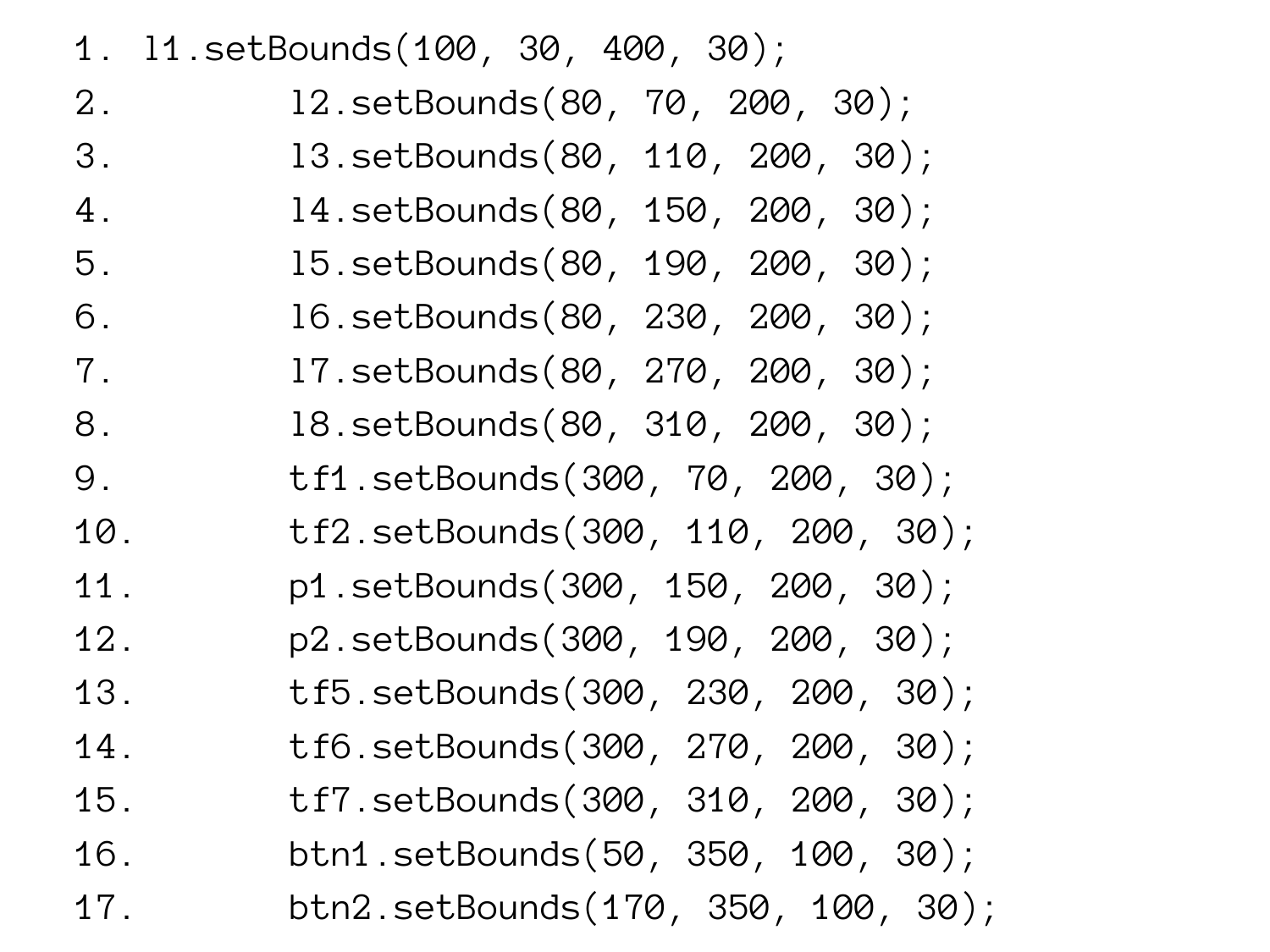

l1.setBounds(100, 30, 400, 30);
        l2.setBounds(80, 70, 200, 30);
        l3.setBounds(80, 110, 200, 30);
        l4.setBounds(80, 150, 200, 30);
        l5.setBounds(80, 190, 200, 30);
        l6.setBounds(80, 230, 200, 30);
        l7.setBounds(80, 270, 200, 30);
        l8.setBounds(80, 310, 200, 30);
        tf1.setBounds(300, 70, 200, 30);
        tf2.setBounds(300, 110, 200, 30);
        p1.setBounds(300, 150, 200, 30);
        p2.setBounds(300, 190, 200, 30);
        tf5.setBounds(300, 230, 200, 30);
        tf6.setBounds(300, 270, 200, 30);
        tf7.setBounds(300, 310, 200, 30);
        btn1.setBounds(50, 350, 100, 30);
        btn2.setBounds(170, 350, 100, 30);